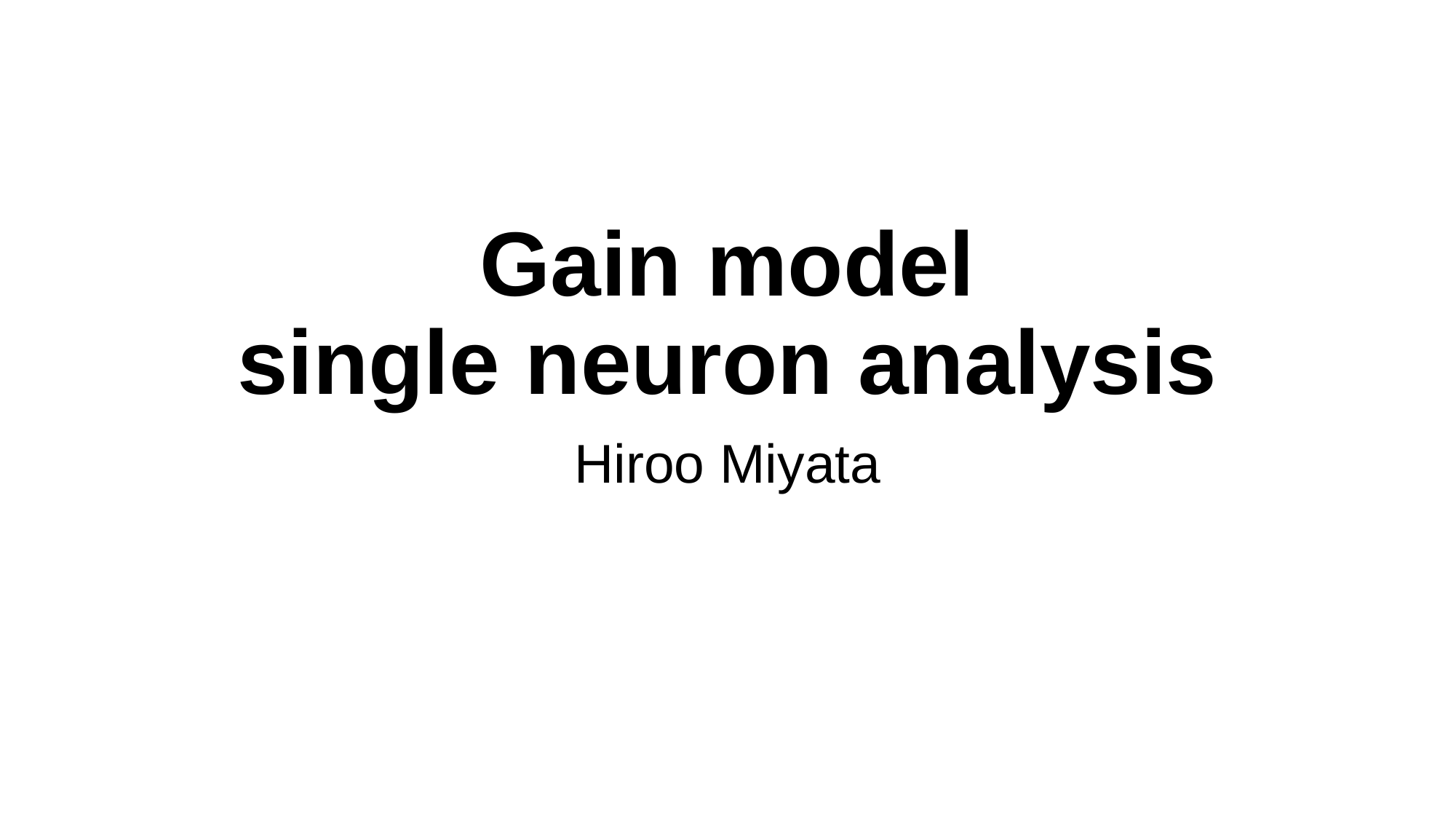

# Gain model single neuron analysis
Hiroo Miyata